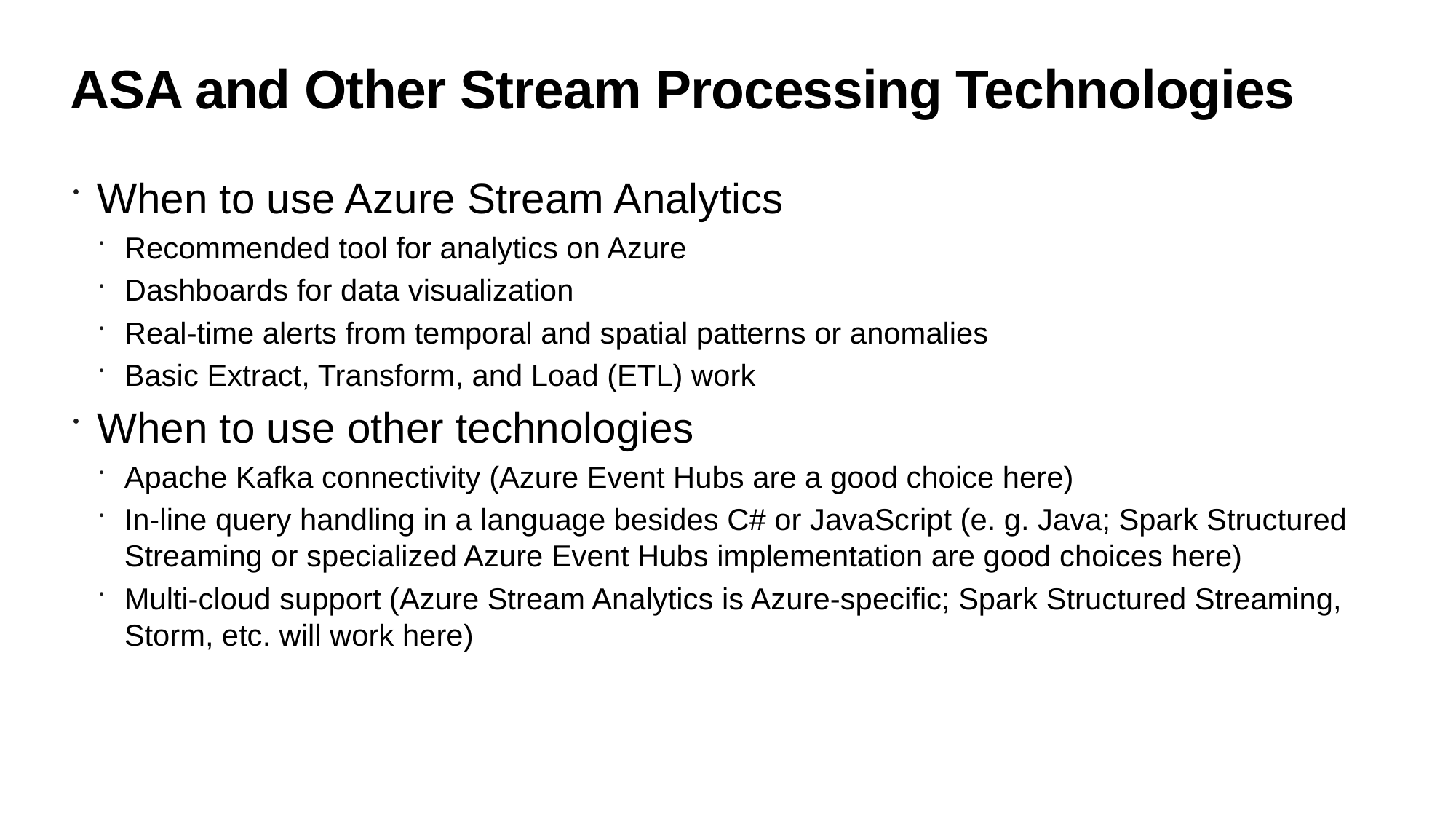

# ASA and Other Stream Processing Technologies
When to use Azure Stream Analytics
Recommended tool for analytics on Azure
Dashboards for data visualization
Real-time alerts from temporal and spatial patterns or anomalies
Basic Extract, Transform, and Load (ETL) work
When to use other technologies
Apache Kafka connectivity (Azure Event Hubs are a good choice here)
In-line query handling in a language besides C# or JavaScript (e. g. Java; Spark Structured Streaming or specialized Azure Event Hubs implementation are good choices here)
Multi-cloud support (Azure Stream Analytics is Azure-specific; Spark Structured Streaming, Storm, etc. will work here)